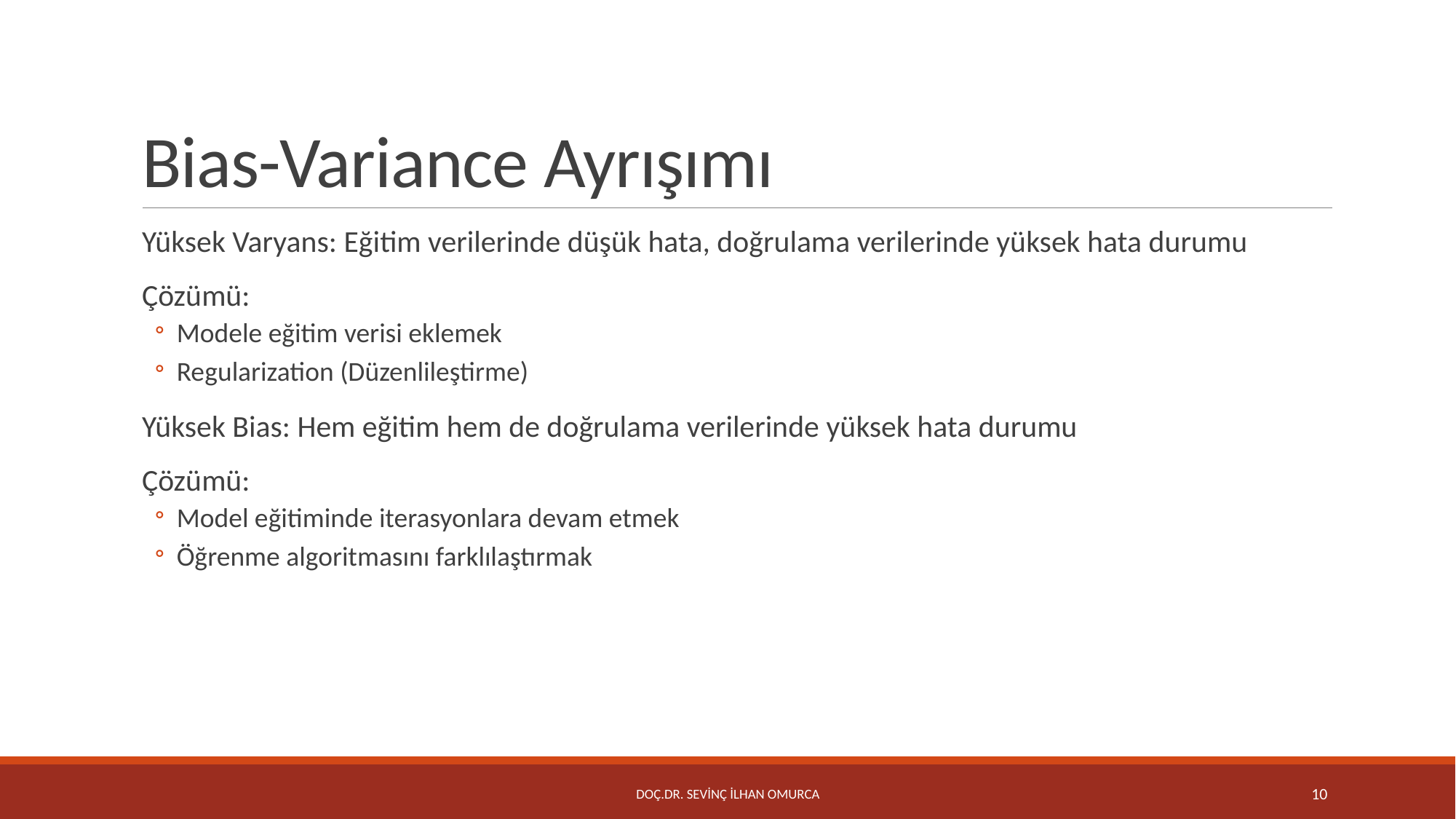

# Bias-Variance Ayrışımı
Yüksek Varyans: Eğitim verilerinde düşük hata, doğrulama verilerinde yüksek hata durumu
Çözümü:
Modele eğitim verisi eklemek
Regularization (Düzenlileştirme)
Yüksek Bias: Hem eğitim hem de doğrulama verilerinde yüksek hata durumu
Çözümü:
Model eğitiminde iterasyonlara devam etmek
Öğrenme algoritmasını farklılaştırmak

Doç.Dr. Sevinç İlhan Omurca
10